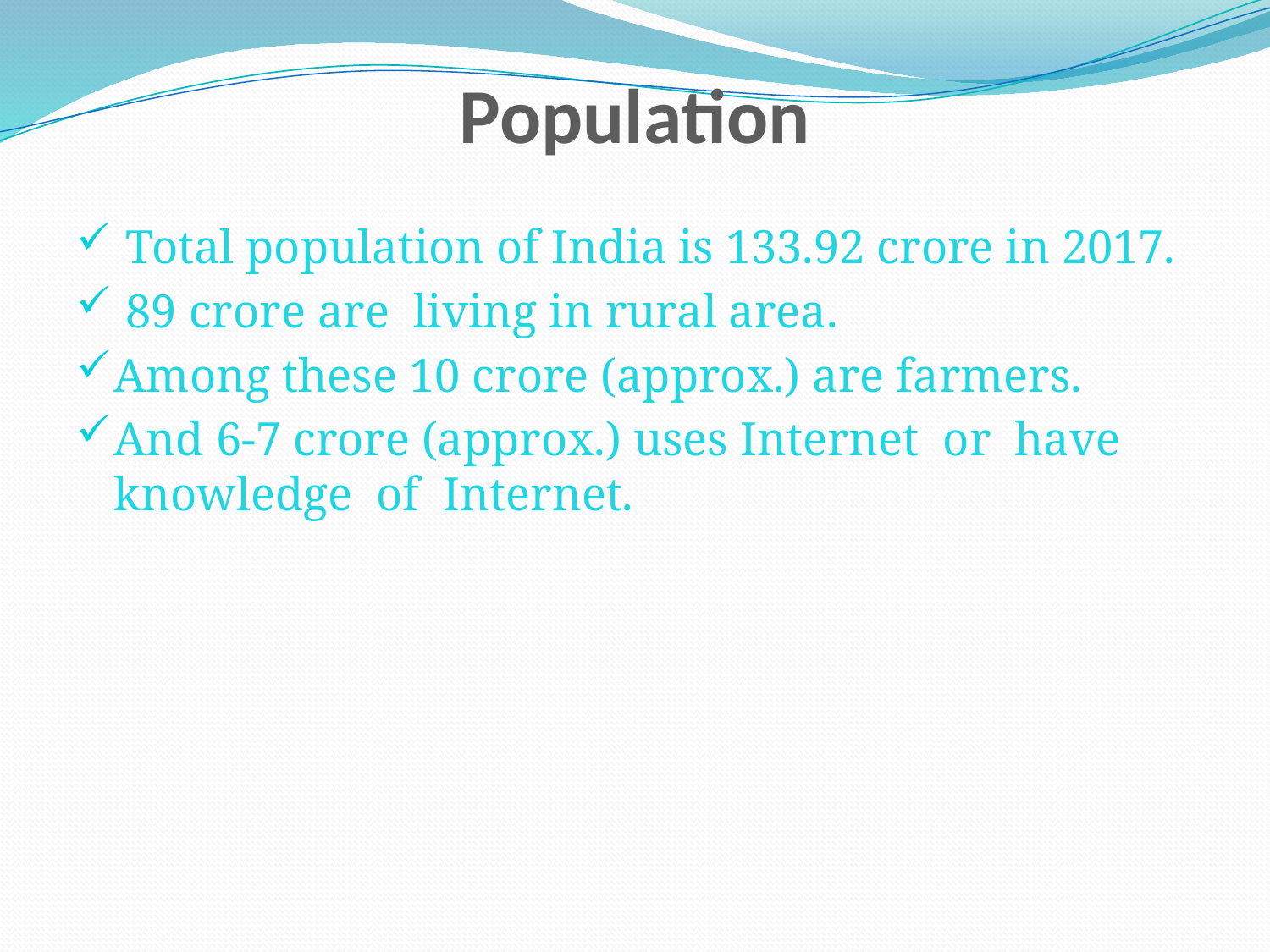

# Population
 Total population of India is 133.92 crore in 2017.
 89 crore are  living in rural area.
Among these 10 crore (approx.) are farmers.
And 6-7 crore (approx.) uses Internet  or  have knowledge  of  Internet.